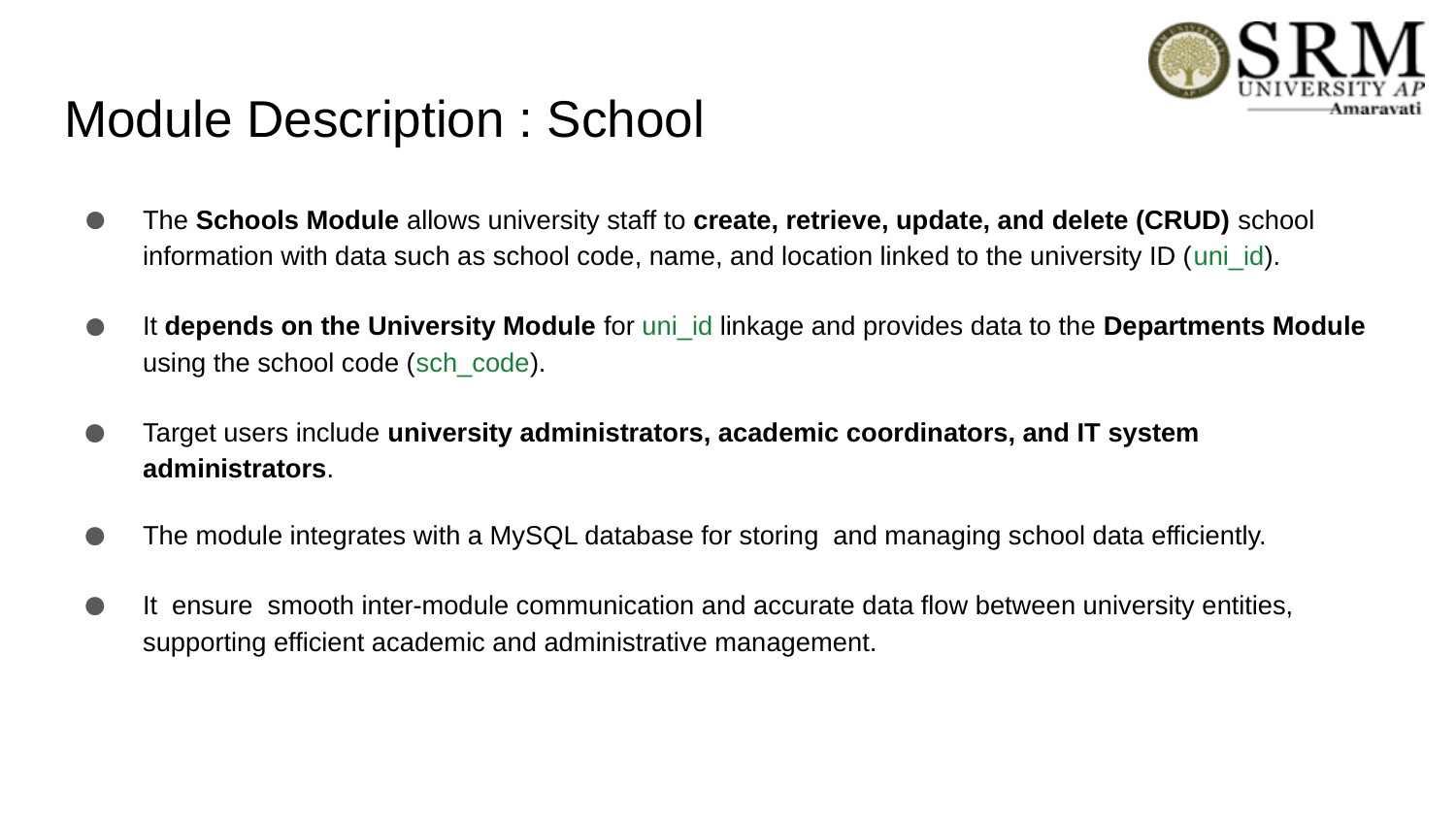

# Module Description : School
The Schools Module allows university staff to create, retrieve, update, and delete (CRUD) school information with data such as school code, name, and location linked to the university ID (uni_id).

It depends on the University Module for uni_id linkage and provides data to the Departments Module using the school code (sch_code).

Target users include university administrators, academic coordinators, and IT system administrators.

The module integrates with a MySQL database for storing  and managing school data efficiently.

It  ensure  smooth inter-module communication and accurate data flow between university entities, supporting efficient academic and administrative management.